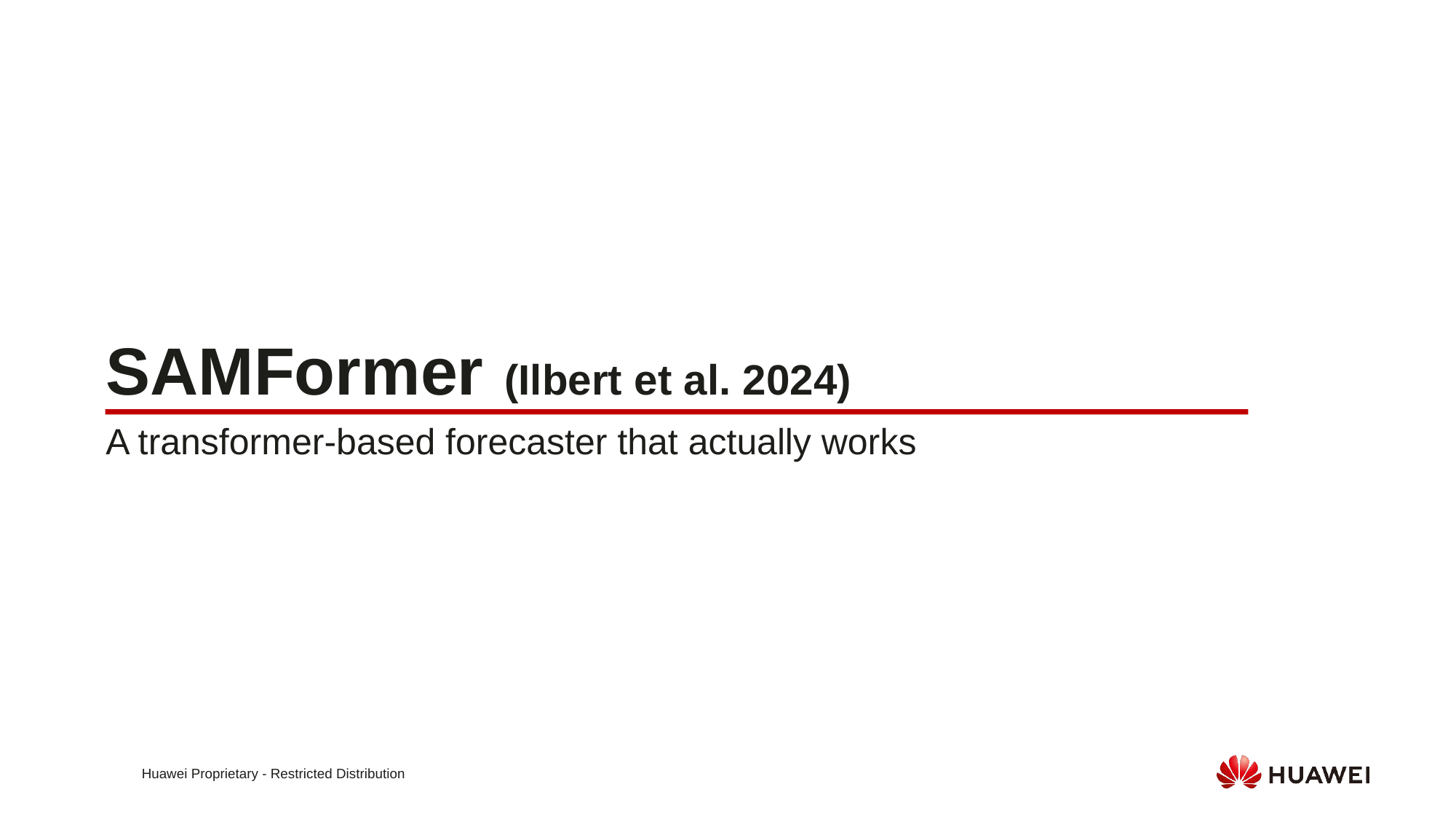

SAMFormer (Ilbert et al. 2024)
A transformer-based forecaster that actually works

7